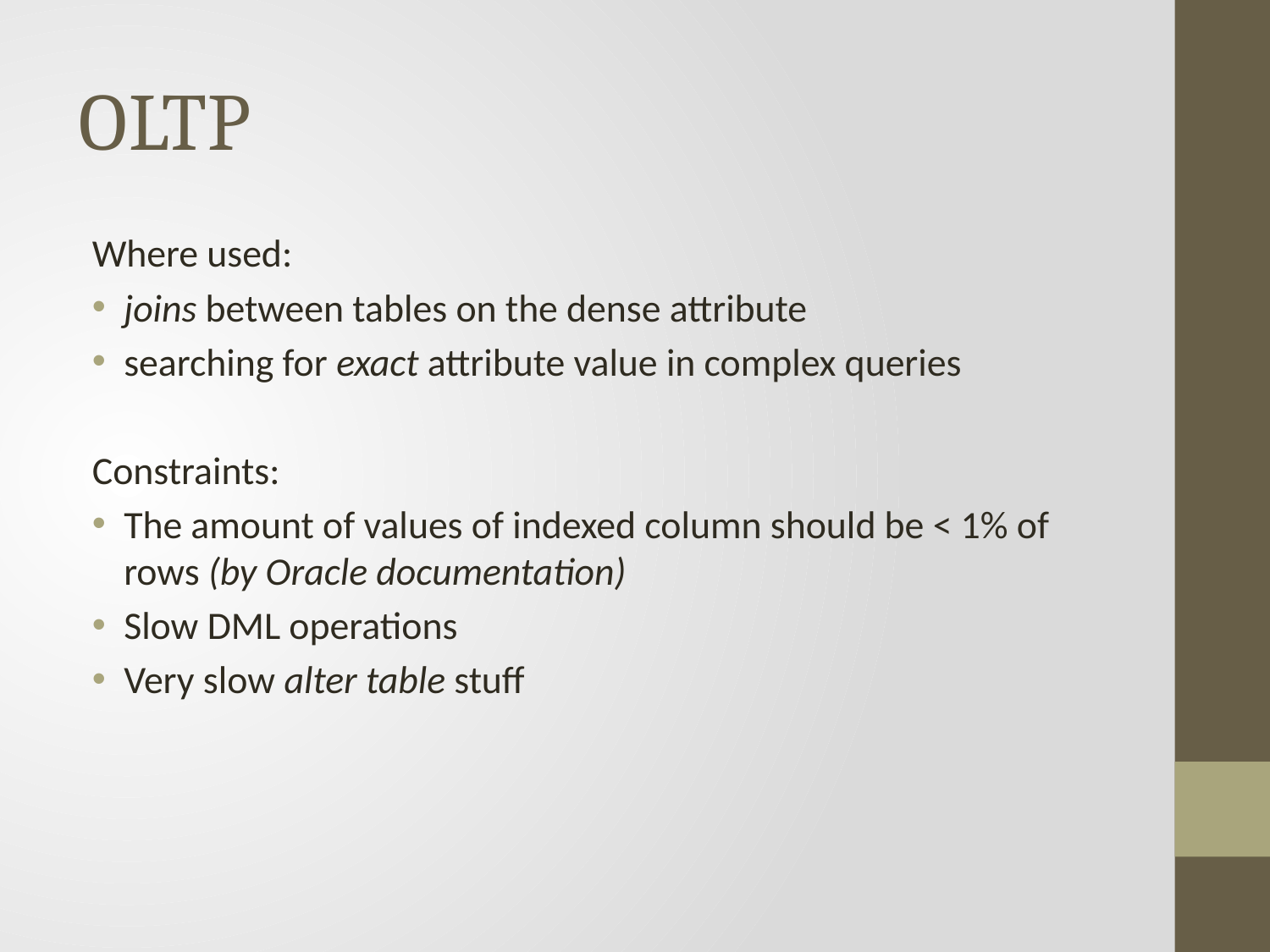

# OLTP
Where used:
joins between tables on the dense attribute
searching for exact attribute value in complex queries

Constraints:
The amount of values of indexed column should be < 1% of rows (by Oracle documentation)
Slow DML operations
Very slow alter table stuff